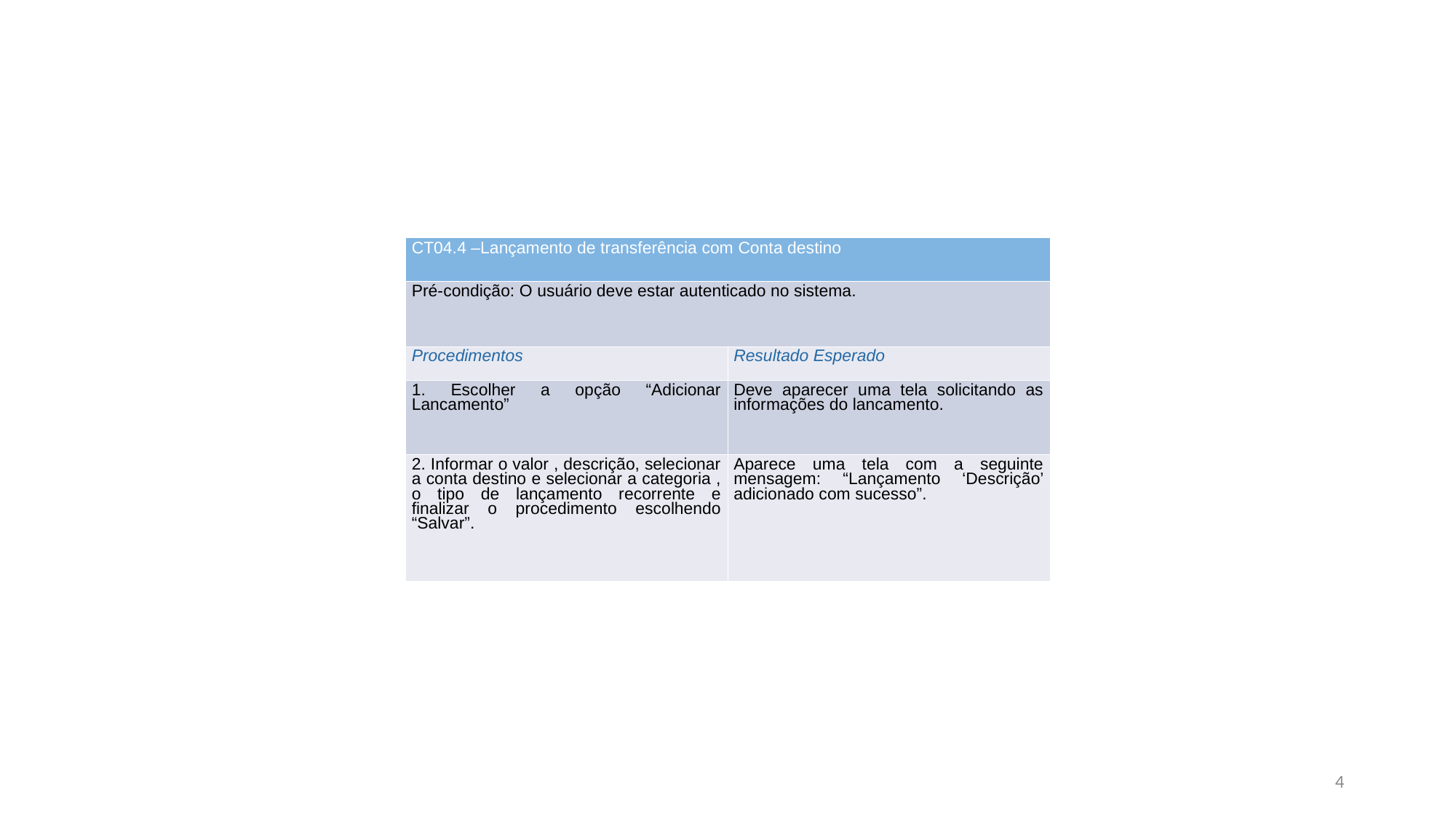

| CT04.4 –Lançamento de transferência com Conta destino |  |
| --- | --- |
| Pré-condição: O usuário deve estar autenticado no sistema. |  |
| Procedimentos | Resultado Esperado |
| 1. Escolher a opção “Adicionar Lancamento” | Deve aparecer uma tela solicitando as informações do lancamento. |
| 2. Informar o valor , descrição, selecionar a conta destino e selecionar a categoria , o tipo de lançamento recorrente e finalizar o procedimento escolhendo “Salvar”. | Aparece uma tela com a seguinte mensagem: “Lançamento ‘Descrição’ adicionado com sucesso”. |
4